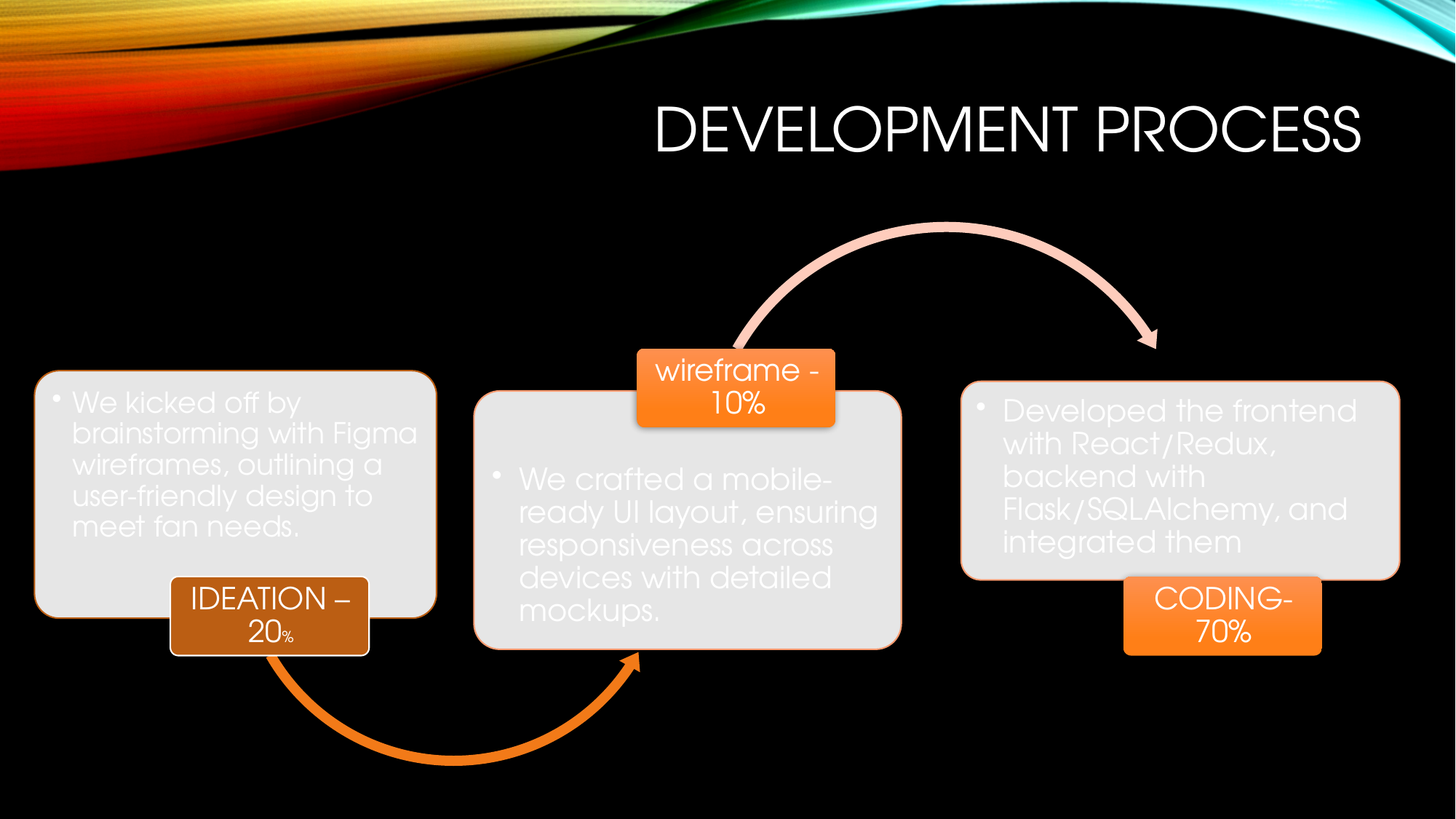

# Development Process
We kicked off by brainstorming with Figma wireframes, outlining a user-friendly design to meet fan needs.
IDEATION – 20%
We crafted a mobile-ready UI layout, ensuring responsiveness across devices with detailed mockups.
wireframe -10%
Developed the frontend with React/Redux, backend with Flask/SQLAlchemy, and integrated them
CODING- 70%